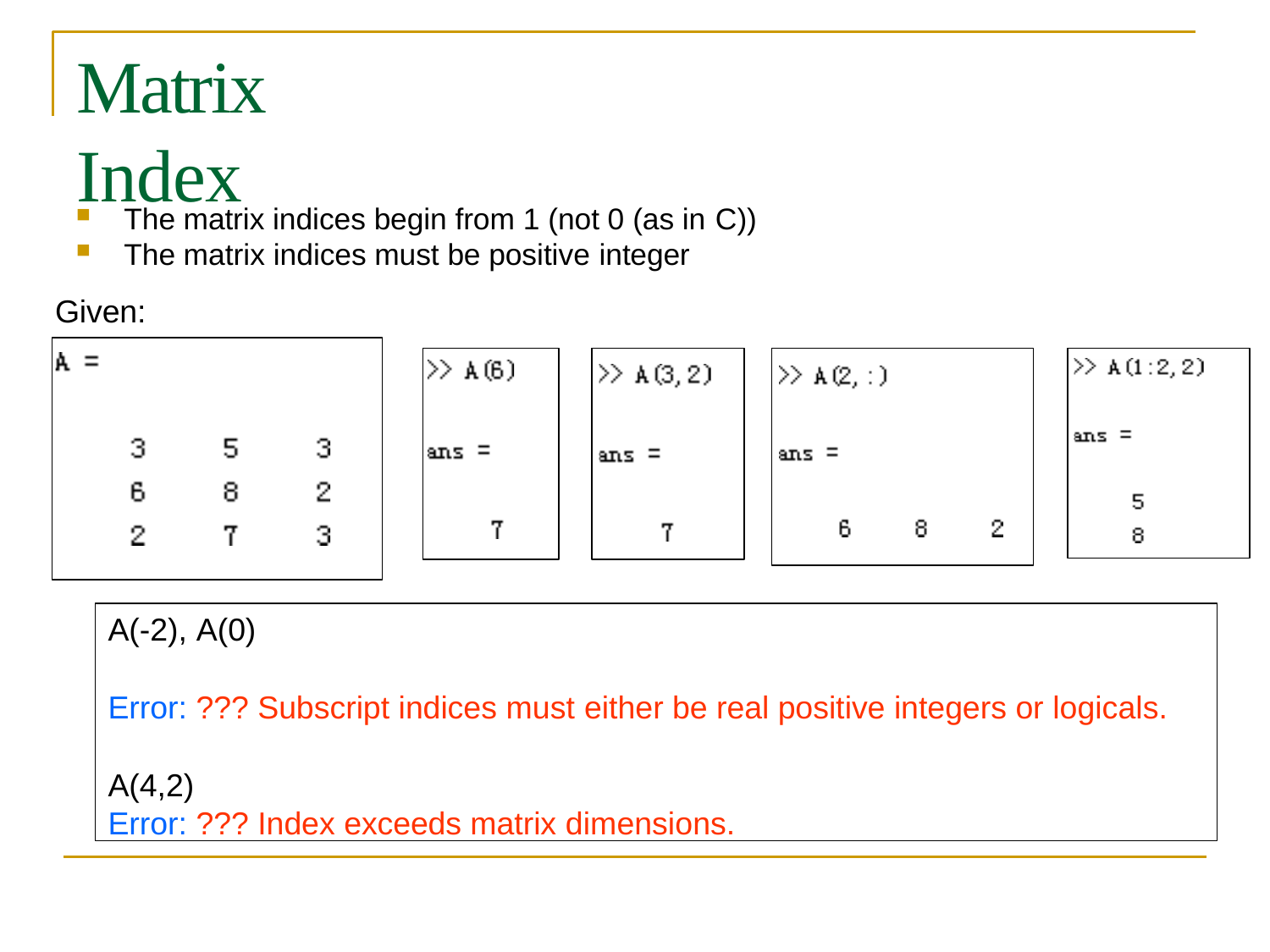

# Matrix Index
The matrix indices begin from 1 (not 0 (as in C))
The matrix indices must be positive integer
Given:

A(-2), A(0)

Error: ??? Subscript indices must either be real positive integers or logicals.

A(4,2)
Error: ??? Index exceeds matrix dimensions.